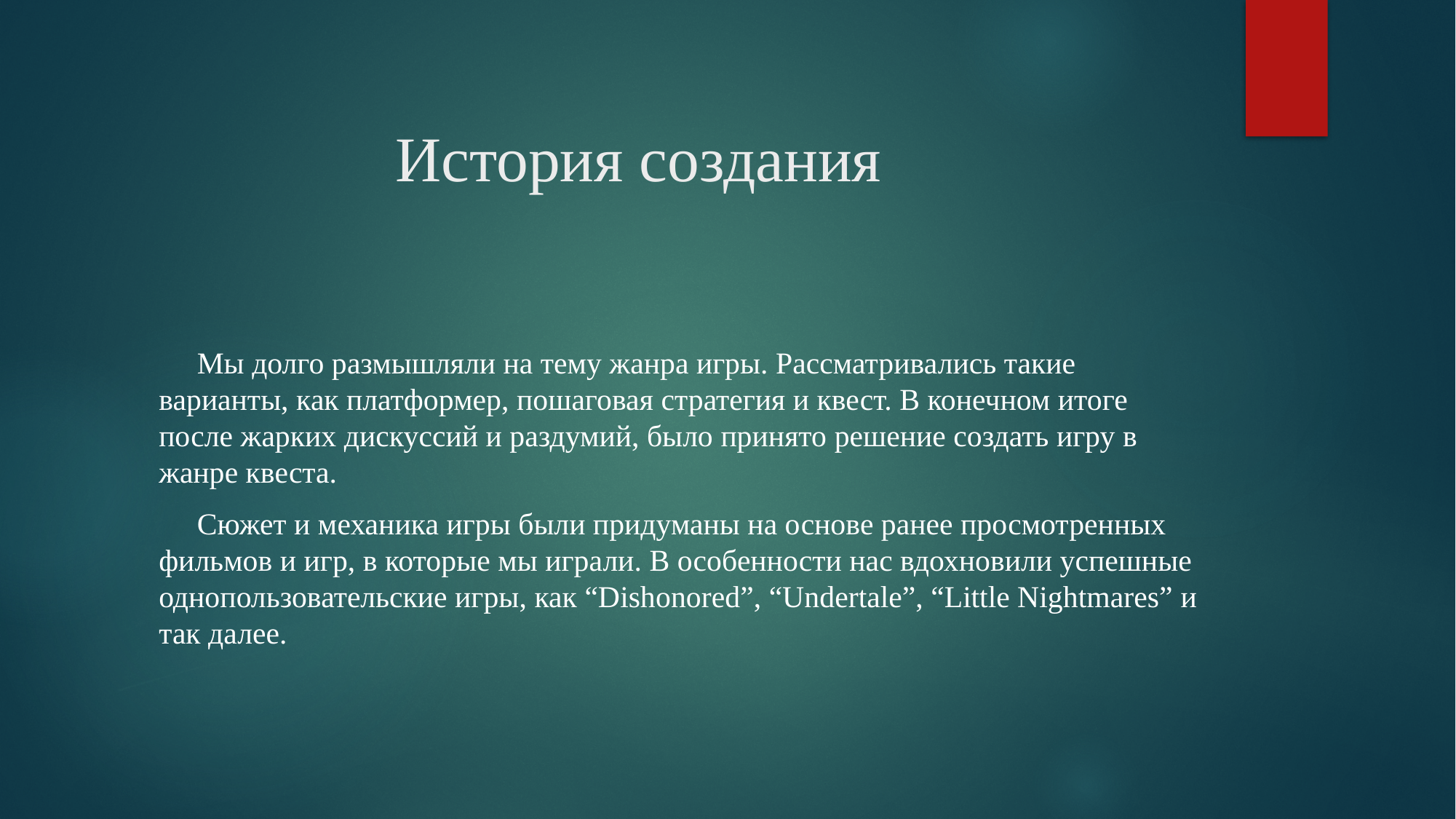

# История создания
     Мы долго размышляли на тему жанра игры. Рассматривались такие варианты, как платформер, пошаговая стратегия и квест. В конечном итоге после жарких дискуссий и раздумий, было принято решение создать игру в жанре квеста.
     Сюжет и механика игры были придуманы на основе ранее просмотренных фильмов и игр, в которые мы играли. В особенности нас вдохновили успешные однопользовательские игры, как “Dishonored”, “Undertale”, “Little Nightmares” и так далее.